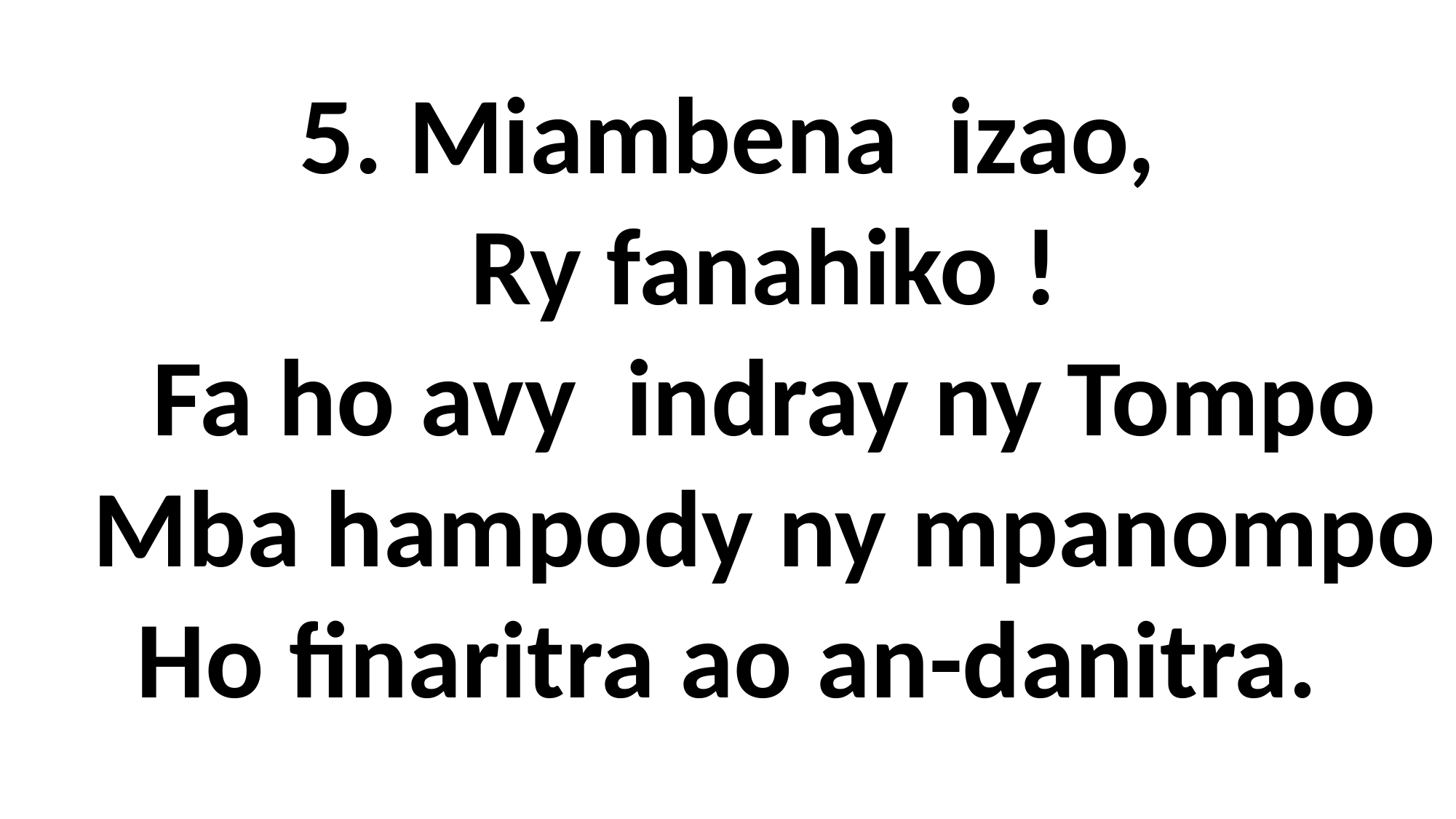

5. Miambena  izao,
   Ry fanahiko !
   Fa ho avy  indray ny Tompo
   Mba hampody ny mpanompo
Ho finaritra ao an-danitra.